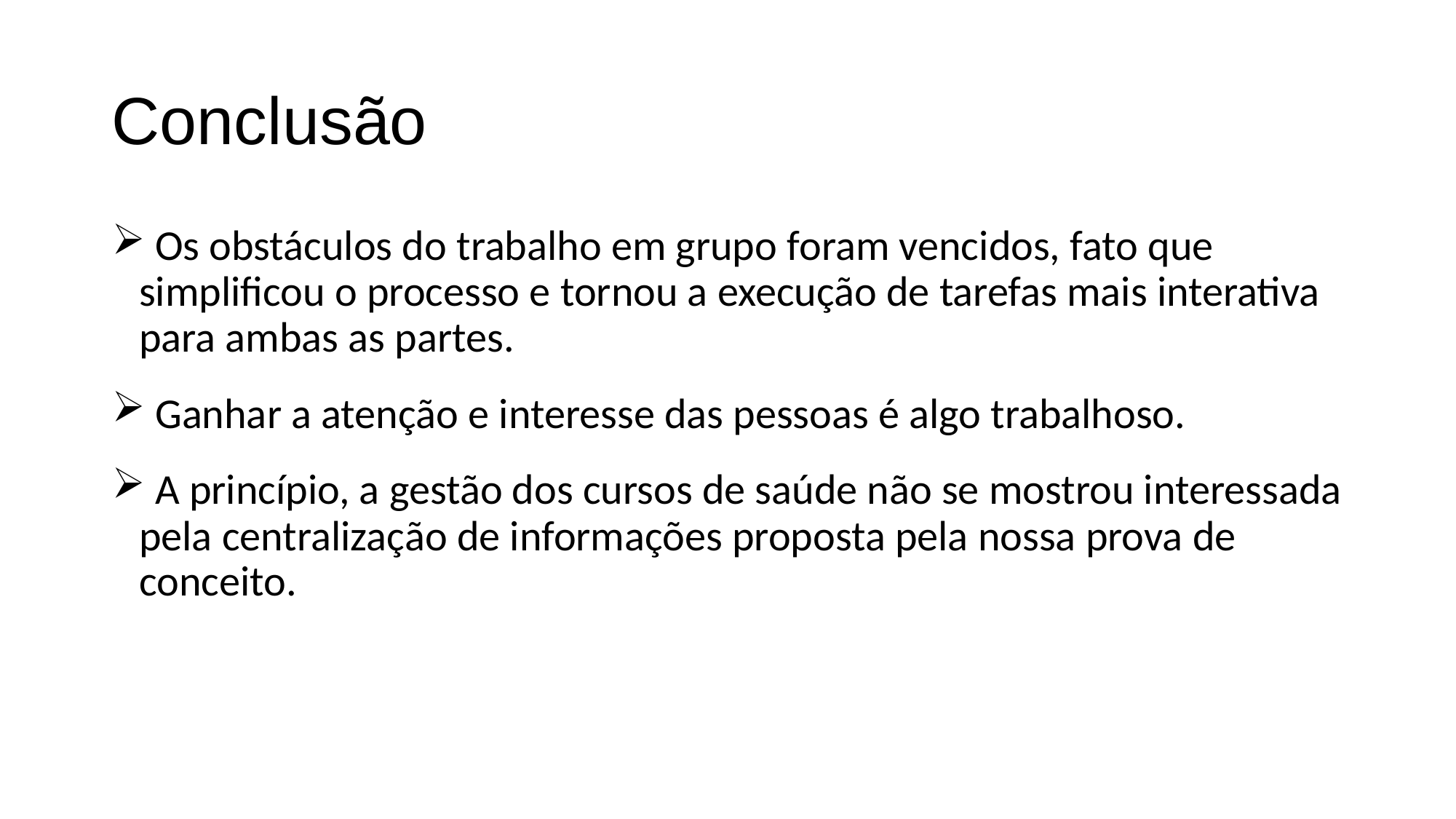

# Conclusão
 Os obstáculos do trabalho em grupo foram vencidos, fato que simplificou o processo e tornou a execução de tarefas mais interativa para ambas as partes.
 Ganhar a atenção e interesse das pessoas é algo trabalhoso.
 A princípio, a gestão dos cursos de saúde não se mostrou interessada pela centralização de informações proposta pela nossa prova de conceito.